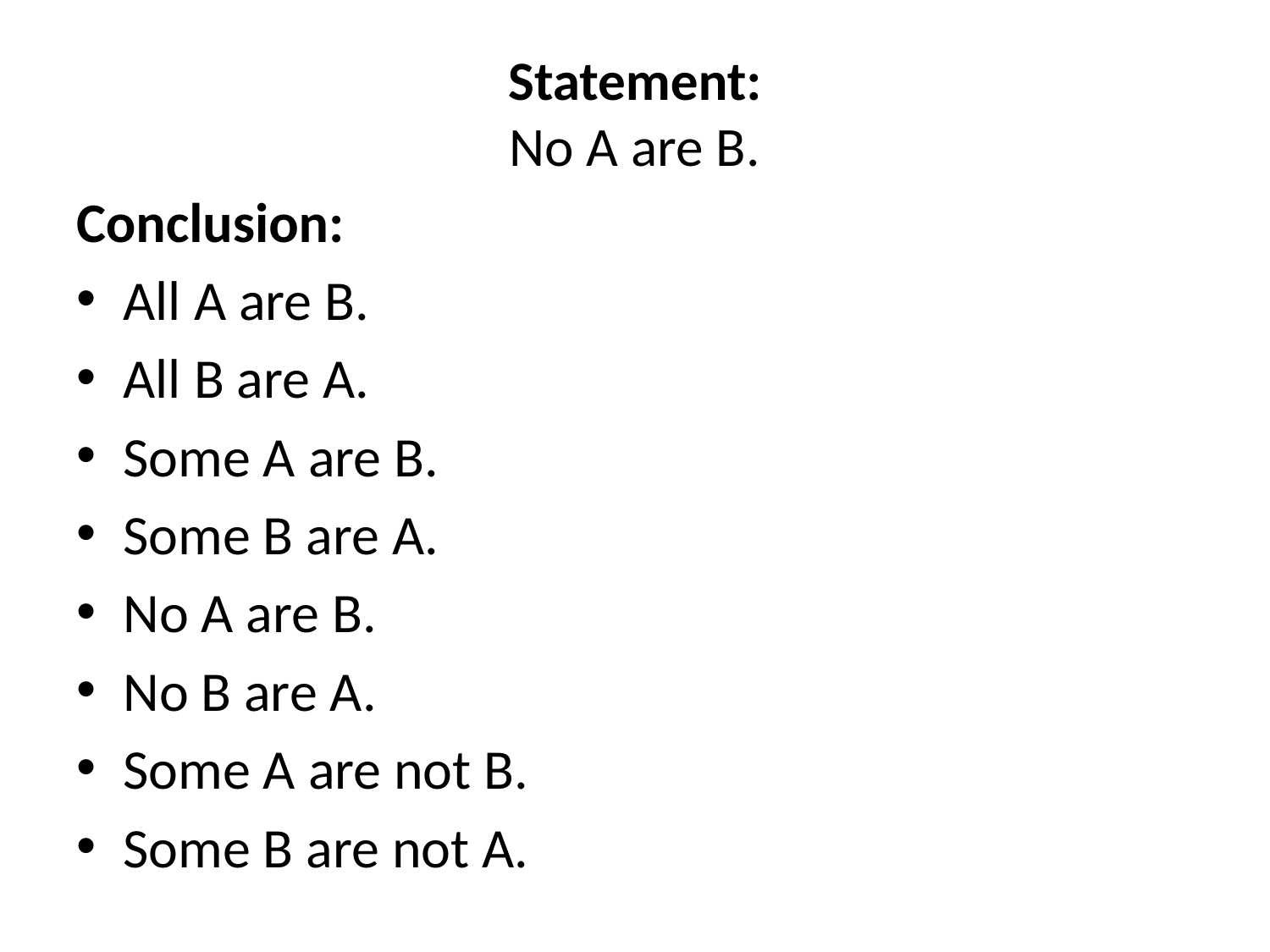

# Statement: No A are B.
Conclusion:
All A are B.
All B are A.
Some A are B.
Some B are A.
No A are B.
No B are A.
Some A are not B.
Some B are not A.